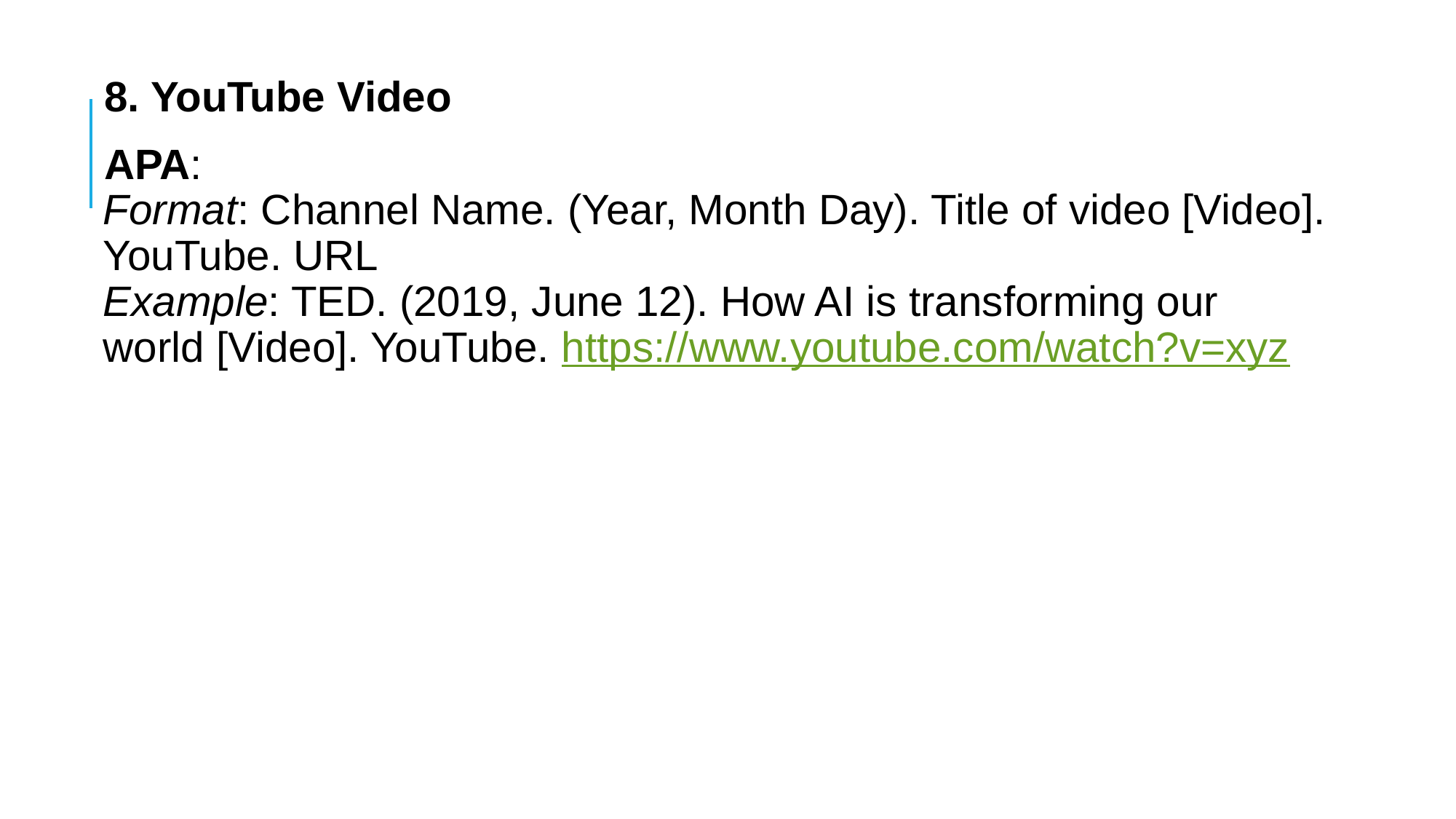

8. YouTube Video
APA:
Format: Channel Name. (Year, Month Day). Title of video [Video]. YouTube. URL
Example: TED. (2019, June 12). How AI is transforming our world [Video]. YouTube. https://www.youtube.com/watch?v=xyz

#